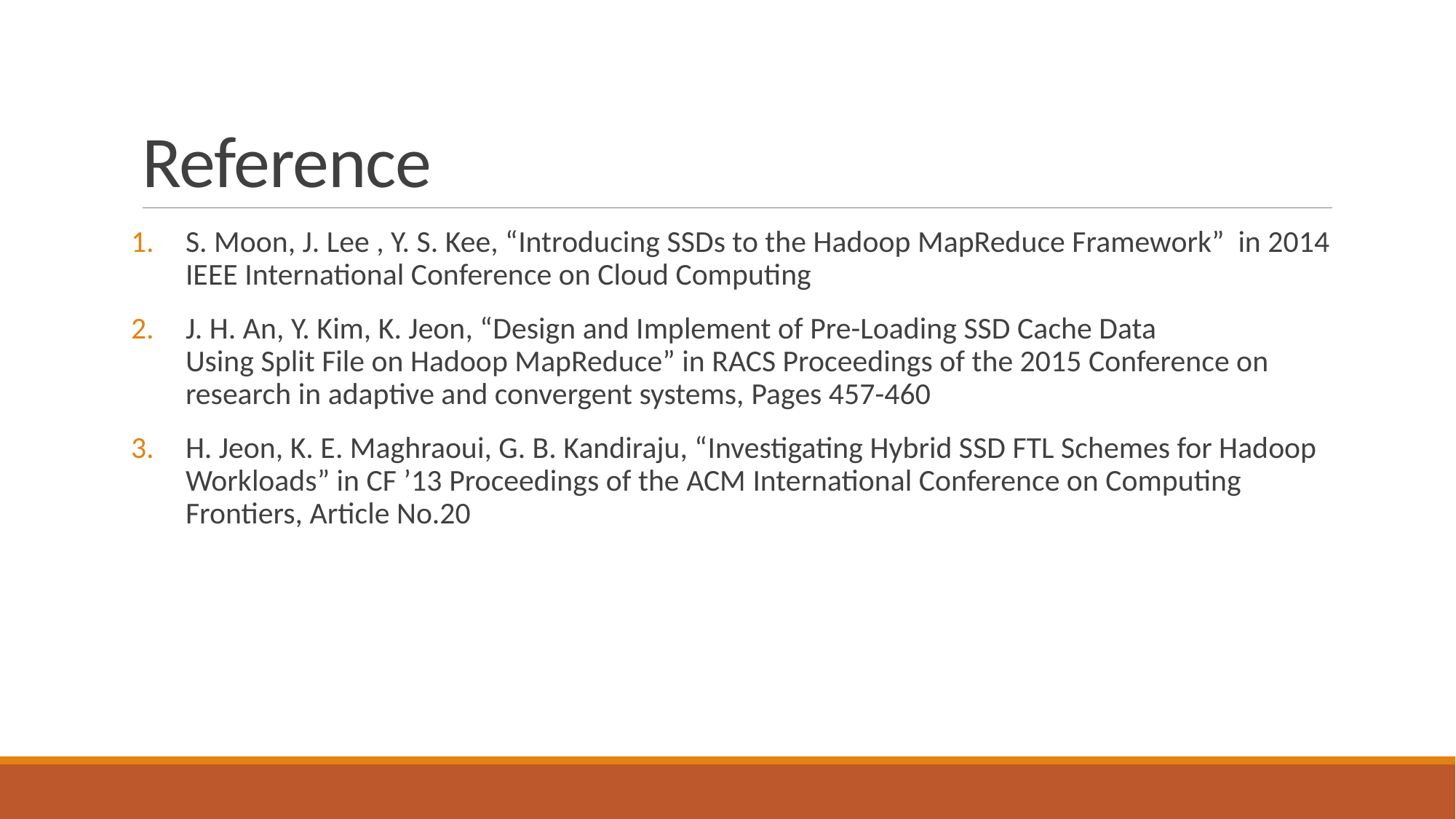

# Reference
S. Moon, J. Lee , Y. S. Kee, “Introducing SSDs to the Hadoop MapReduce Framework”  in 2014 IEEE International Conference on Cloud Computing
J. H. An, Y. Kim, K. Jeon, “Design and Implement of Pre-Loading SSD Cache Data
Using Split File on Hadoop MapReduce” in RACS Proceedings of the 2015 Conference on research in adaptive and convergent systems, Pages 457-460
H. Jeon, K. E. Maghraoui, G. B. Kandiraju, “Investigating Hybrid SSD FTL Schemes for Hadoop
Workloads” in CF ’13 Proceedings of the ACM International Conference on Computing Frontiers, Article No.20